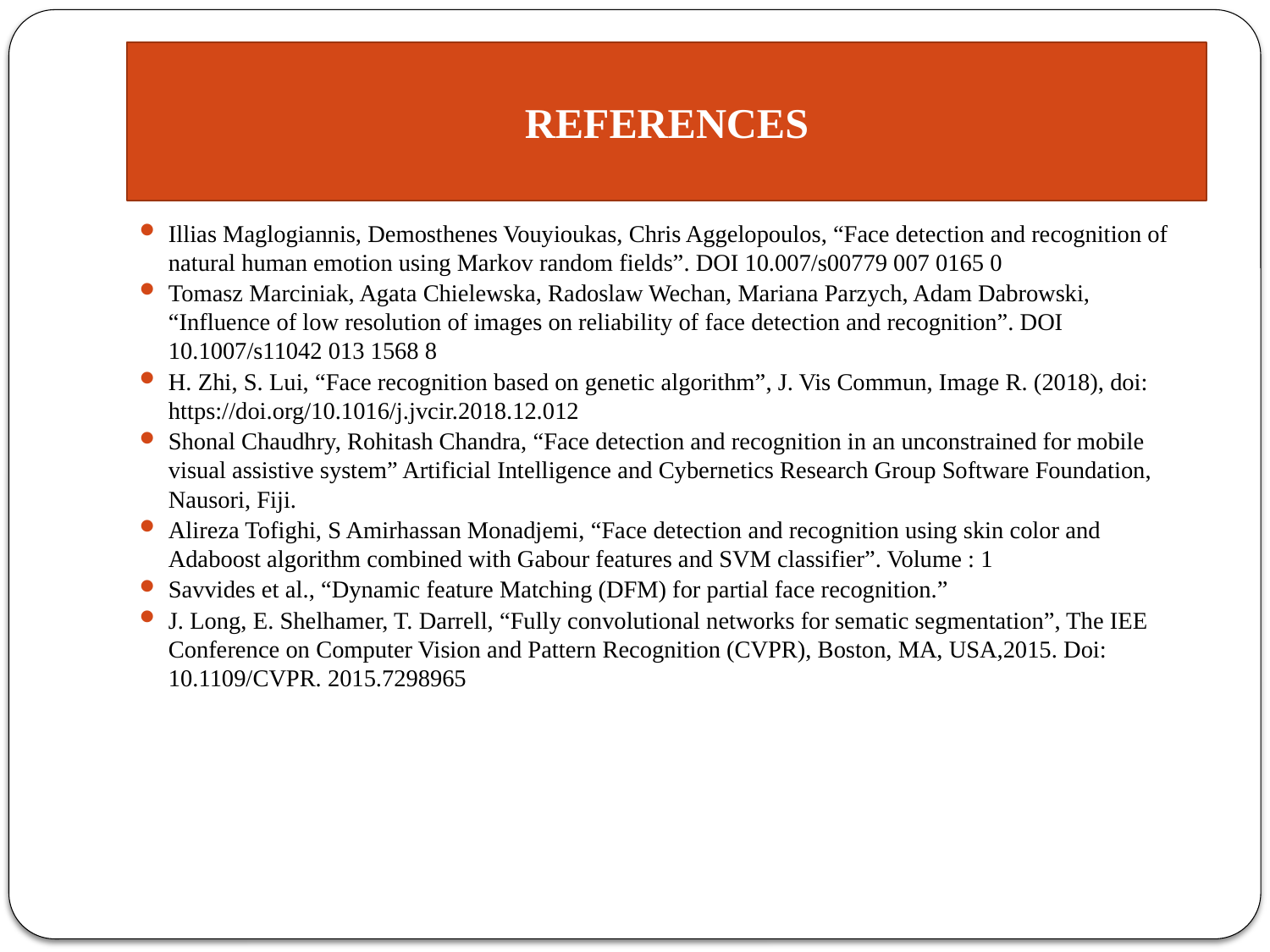

#
REFERENCES

Illias Maglogiannis, Demosthenes Vouyioukas, Chris Aggelopoulos, “Face detection and recognition of natural human emotion using Markov random fields”. DOI 10.007/s00779 007 0165 0
Tomasz Marciniak, Agata Chielewska, Radoslaw Wechan, Mariana Parzych, Adam Dabrowski, “Influence of low resolution of images on reliability of face detection and recognition”. DOI 10.1007/s11042 013 1568 8
H. Zhi, S. Lui, “Face recognition based on genetic algorithm”, J. Vis Commun, Image R. (2018), doi: https://doi.org/10.1016/j.jvcir.2018.12.012
Shonal Chaudhry, Rohitash Chandra, “Face detection and recognition in an unconstrained for mobile visual assistive system” Artificial Intelligence and Cybernetics Research Group Software Foundation, Nausori, Fiji.
Alireza Tofighi, S Amirhassan Monadjemi, “Face detection and recognition using skin color and Adaboost algorithm combined with Gabour features and SVM classifier”. Volume : 1
Savvides et al., “Dynamic feature Matching (DFM) for partial face recognition.”
J. Long, E. Shelhamer, T. Darrell, “Fully convolutional networks for sematic segmentation”, The IEE Conference on Computer Vision and Pattern Recognition (CVPR), Boston, MA, USA,2015. Doi: 10.1109/CVPR. 2015.7298965